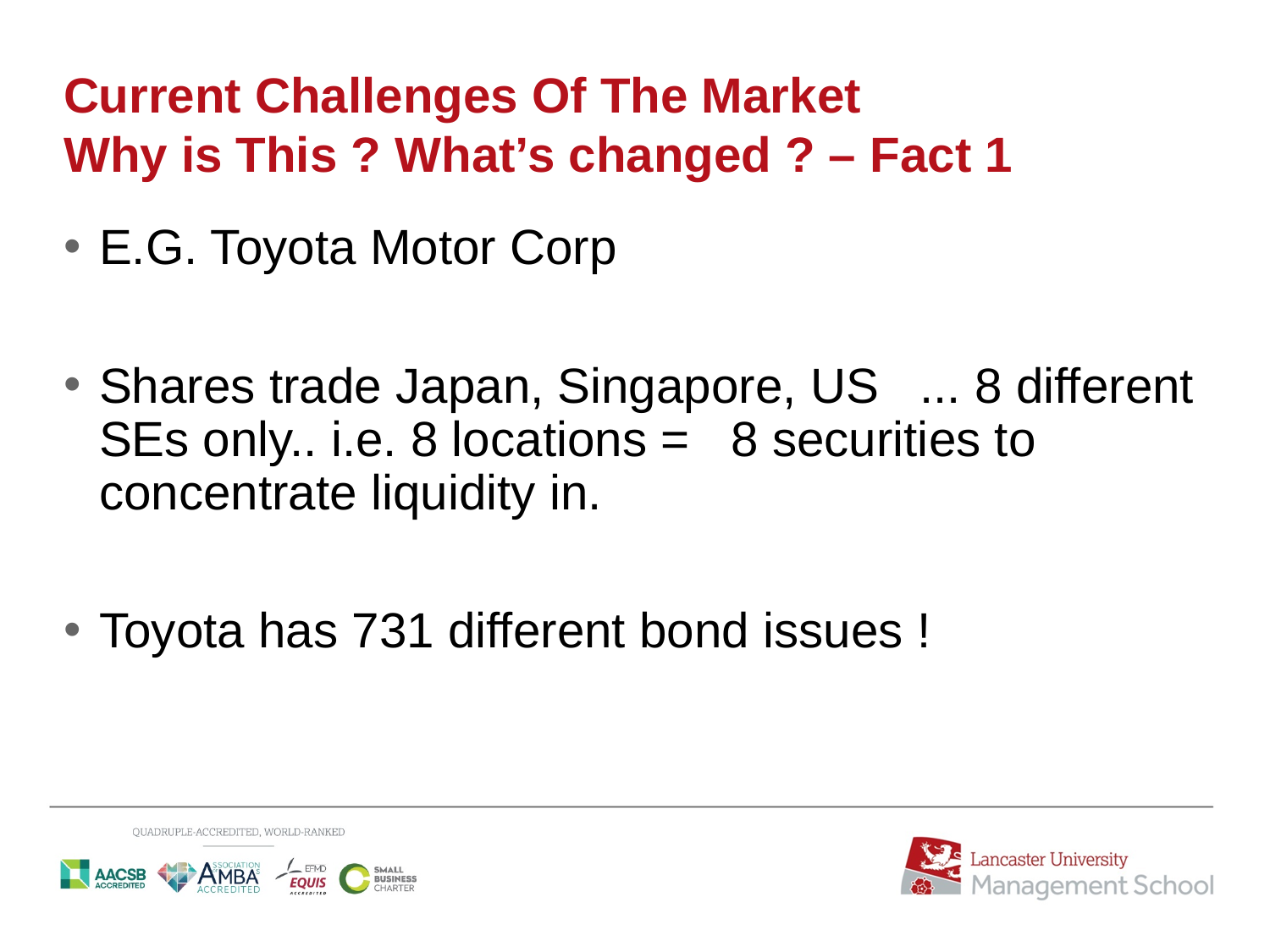

# Current Challenges Of The Market Why is This ? What’s changed ? – Fact 1
E.G. Toyota Motor Corp

Shares trade Japan, Singapore, US   ... 8 different SEs only.. i.e. 8 locations =   8 securities to concentrate liquidity in.

Toyota has 731 different bond issues !